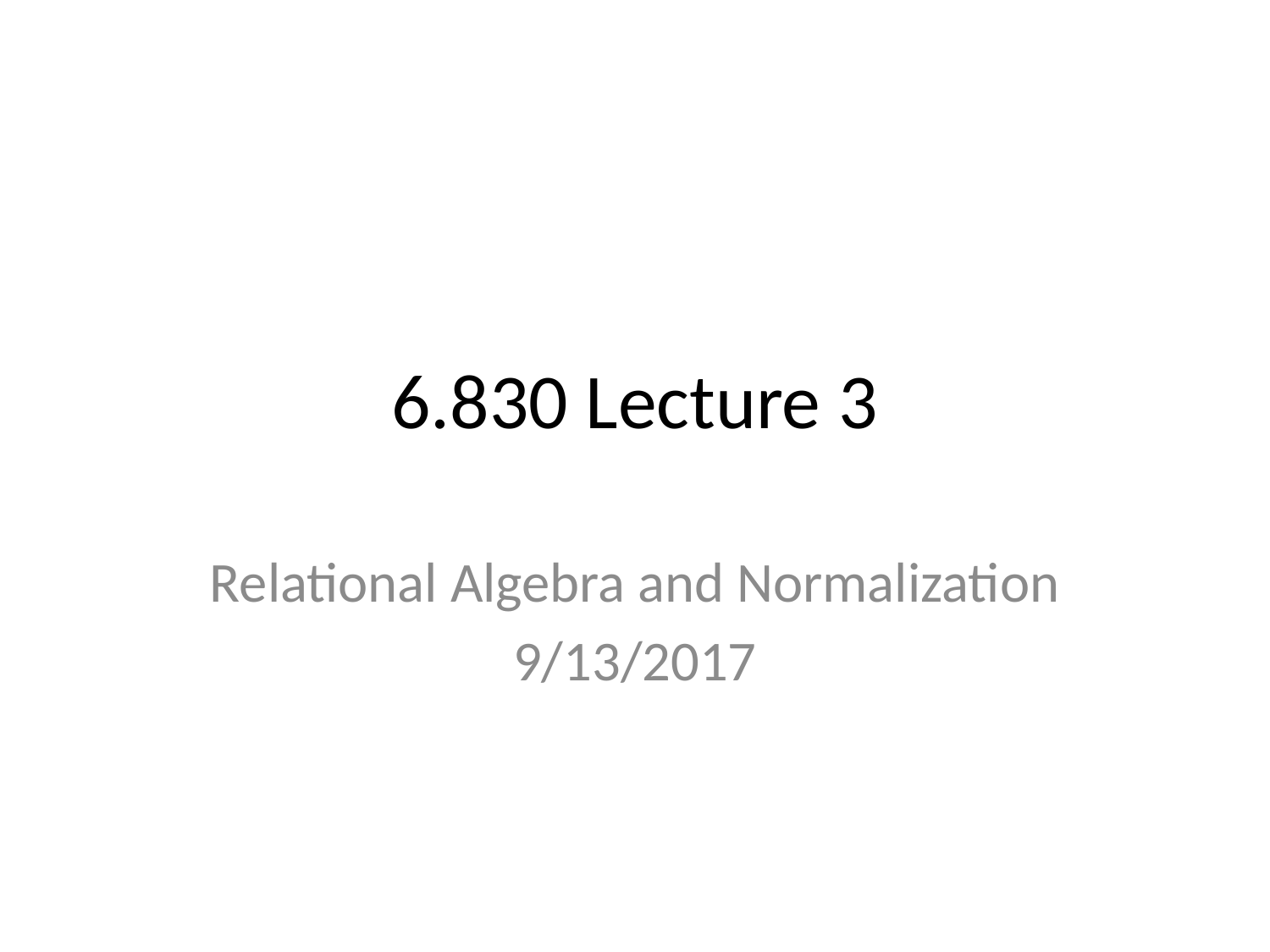

# 6.830 Lecture 3
Relational Algebra and Normalization
9/13/2017